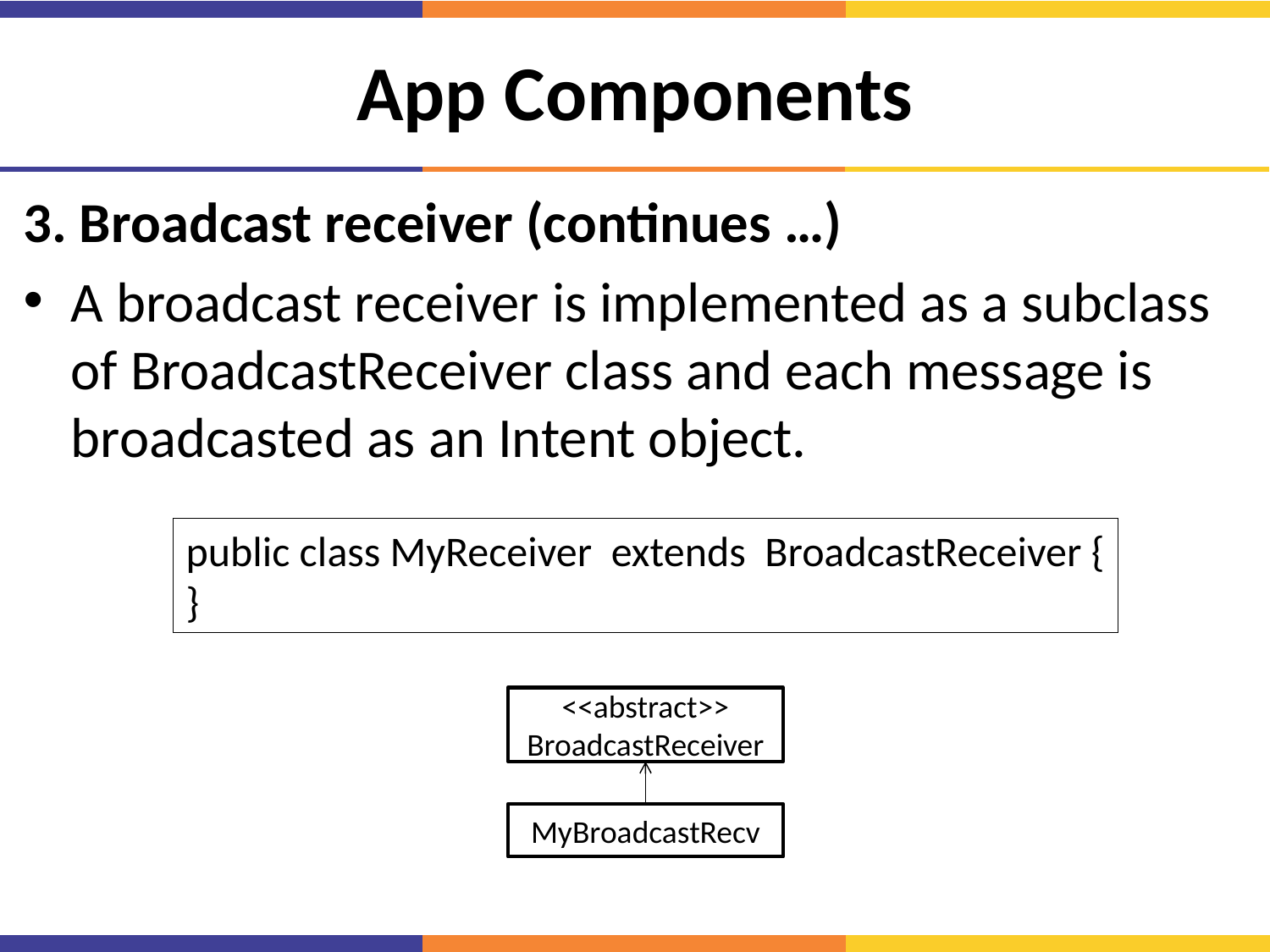

# App Components
3. Broadcast receiver (continues …)
A broadcast receiver is implemented as a subclass of BroadcastReceiver class and each message is broadcasted as an Intent object.

public class MyReceiver  extends  BroadcastReceiver {
}
<<abstract>>
BroadcastReceiver
MyBroadcastRecv